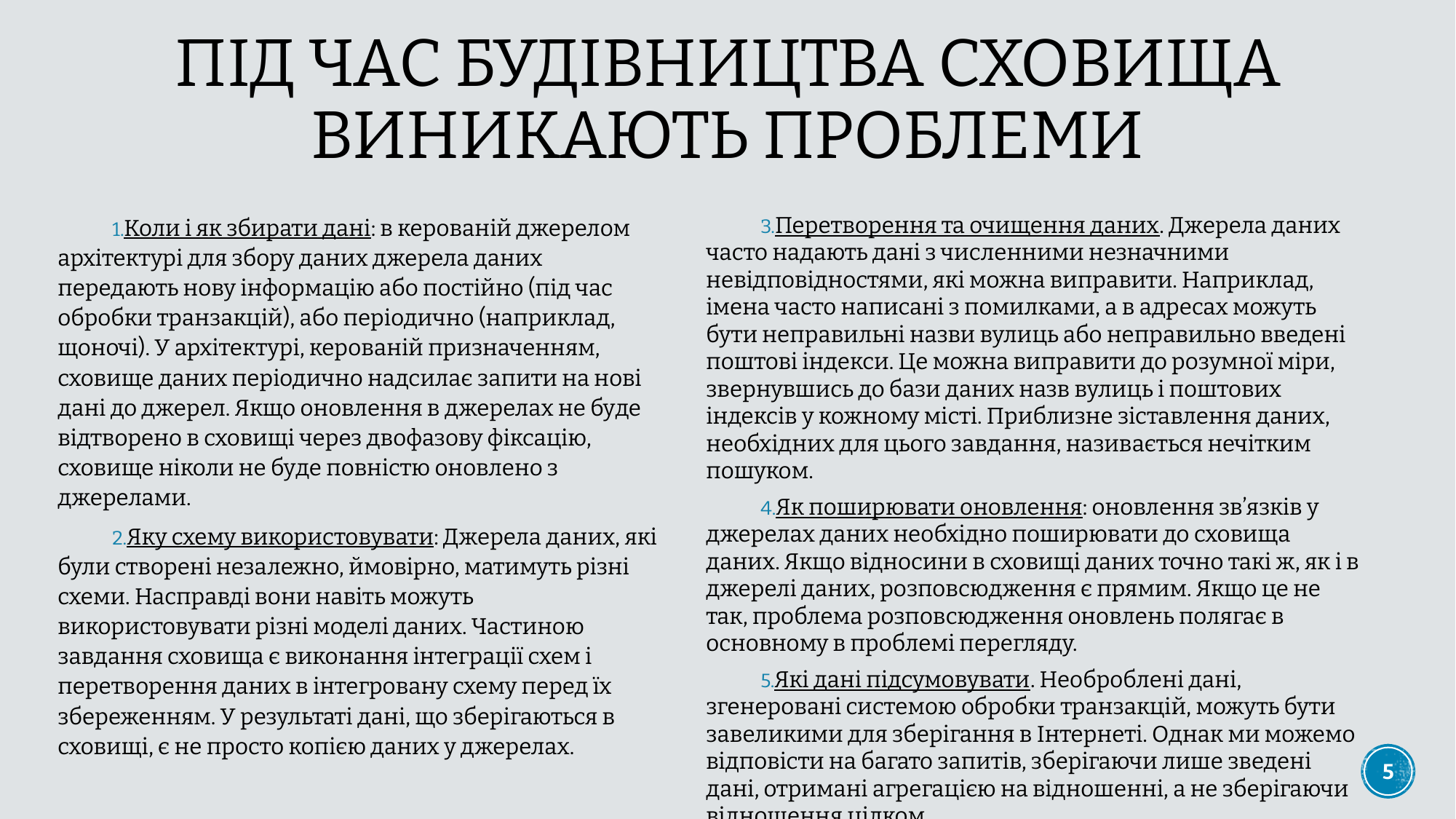

# Під час будівництва сховища виникають проблеми
Коли і як збирати дані: в керованій джерелом архітектурі для збору даних джерела даних передають нову інформацію або постійно (під час обробки транзакцій), або періодично (наприклад, щоночі). У архітектурі, керованій призначенням, сховище даних періодично надсилає запити на нові дані до джерел. Якщо оновлення в джерелах не буде відтворено в сховищі через двофазову фіксацію, сховище ніколи не буде повністю оновлено з джерелами.
Яку схему використовувати: Джерела даних, які були створені незалежно, ймовірно, матимуть різні схеми. Насправді вони навіть можуть використовувати різні моделі даних. Частиною завдання сховища є виконання інтеграції схем і перетворення даних в інтегровану схему перед їх збереженням. У результаті дані, що зберігаються в сховищі, є не просто копією даних у джерелах.
Перетворення та очищення даних. Джерела даних часто надають дані з численними незначними невідповідностями, які можна виправити. Наприклад, імена часто написані з помилками, а в адресах можуть бути неправильні назви вулиць або неправильно введені поштові індекси. Це можна виправити до розумної міри, звернувшись до бази даних назв вулиць і поштових індексів у кожному місті. Приблизне зіставлення даних, необхідних для цього завдання, називається нечітким пошуком.
Як поширювати оновлення: оновлення зв’язків у джерелах даних необхідно поширювати до сховища даних. Якщо відносини в сховищі даних точно такі ж, як і в джерелі даних, розповсюдження є прямим. Якщо це не так, проблема розповсюдження оновлень полягає в основному в проблемі перегляду.
Які дані підсумовувати. Необроблені дані, згенеровані системою обробки транзакцій, можуть бути завеликими для зберігання в Інтернеті. Однак ми можемо відповісти на багато запитів, зберігаючи лише зведені дані, отримані агрегацією на відношенні, а не зберігаючи відношення цілком.
5